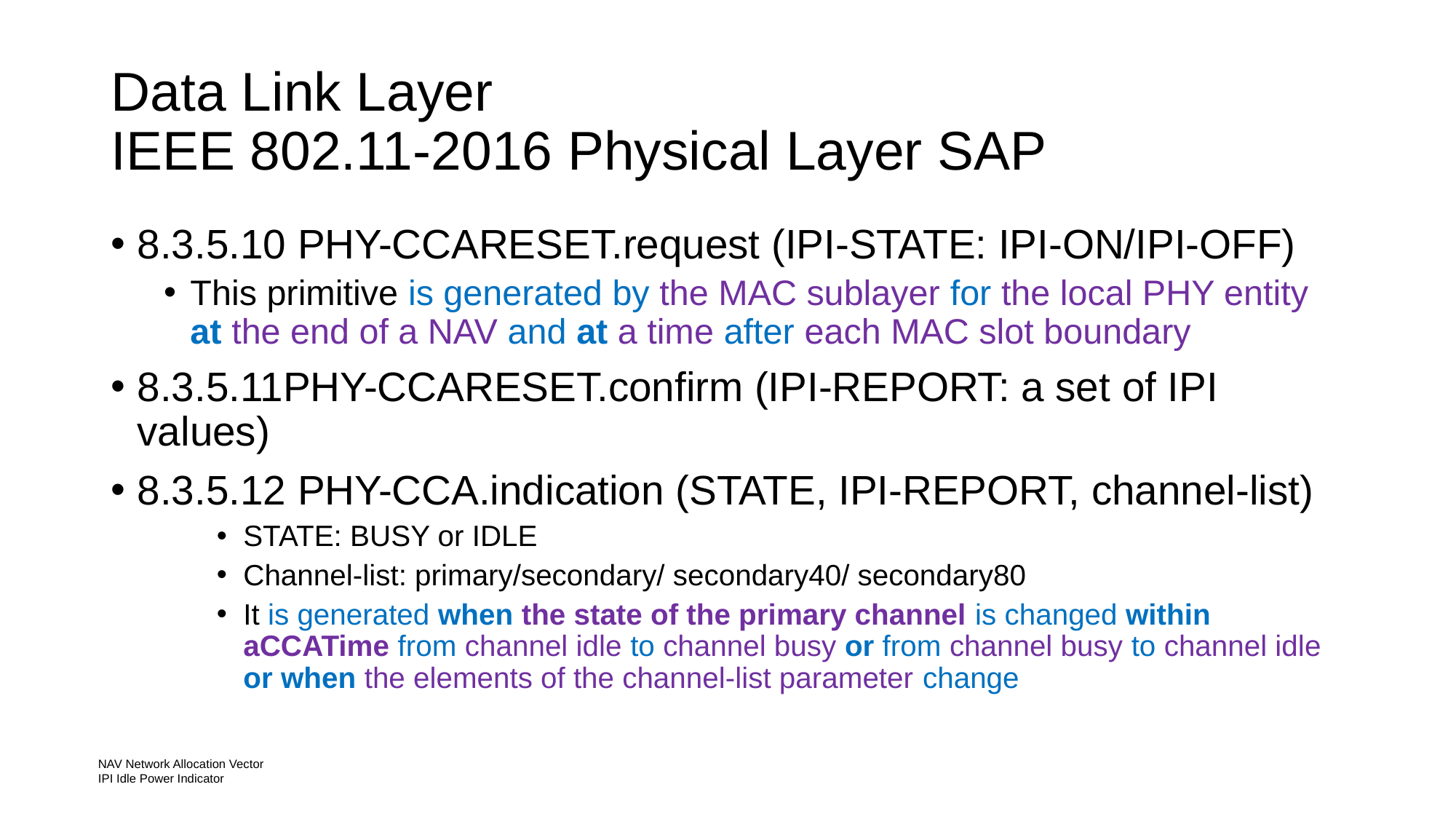

# Data Link Layer IEEE 802.11-2016 Physical Layer SAP
8.3.5.10 PHY-CCARESET.request (IPI-STATE: IPI-ON/IPI-OFF)
This primitive is generated by the MAC sublayer for the local PHY entity at the end of a NAV and at a time after each MAC slot boundary
8.3.5.11PHY-CCARESET.confirm (IPI-REPORT: a set of IPI values)
8.3.5.12 PHY-CCA.indication (STATE, IPI-REPORT, channel-list)
STATE: BUSY or IDLE
Channel-list: primary/secondary/ secondary40/ secondary80
It is generated when the state of the primary channel is changed within aCCATime from channel idle to channel busy or from channel busy to channel idle or when the elements of the channel-list parameter change
NAV Network Allocation Vector
IPI Idle Power Indicator